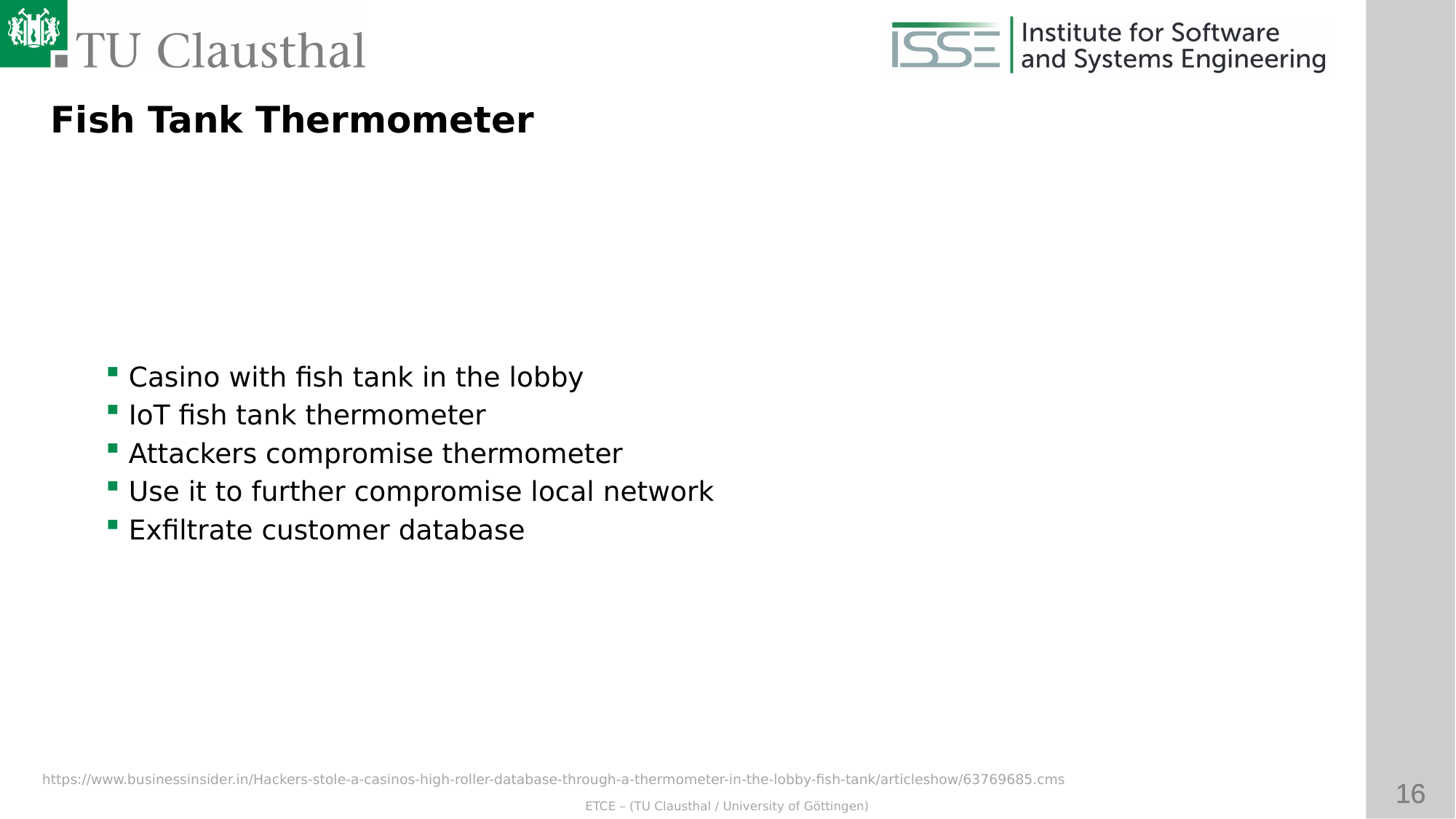

Fish Tank Thermometer
Casino with fish tank in the lobby
IoT fish tank thermometer
Attackers compromise thermometer
Use it to further compromise local network
Exfiltrate customer database
https://www.businessinsider.in/Hackers-stole-a-casinos-high-roller-database-through-a-thermometer-in-the-lobby-fish-tank/articleshow/63769685.cms